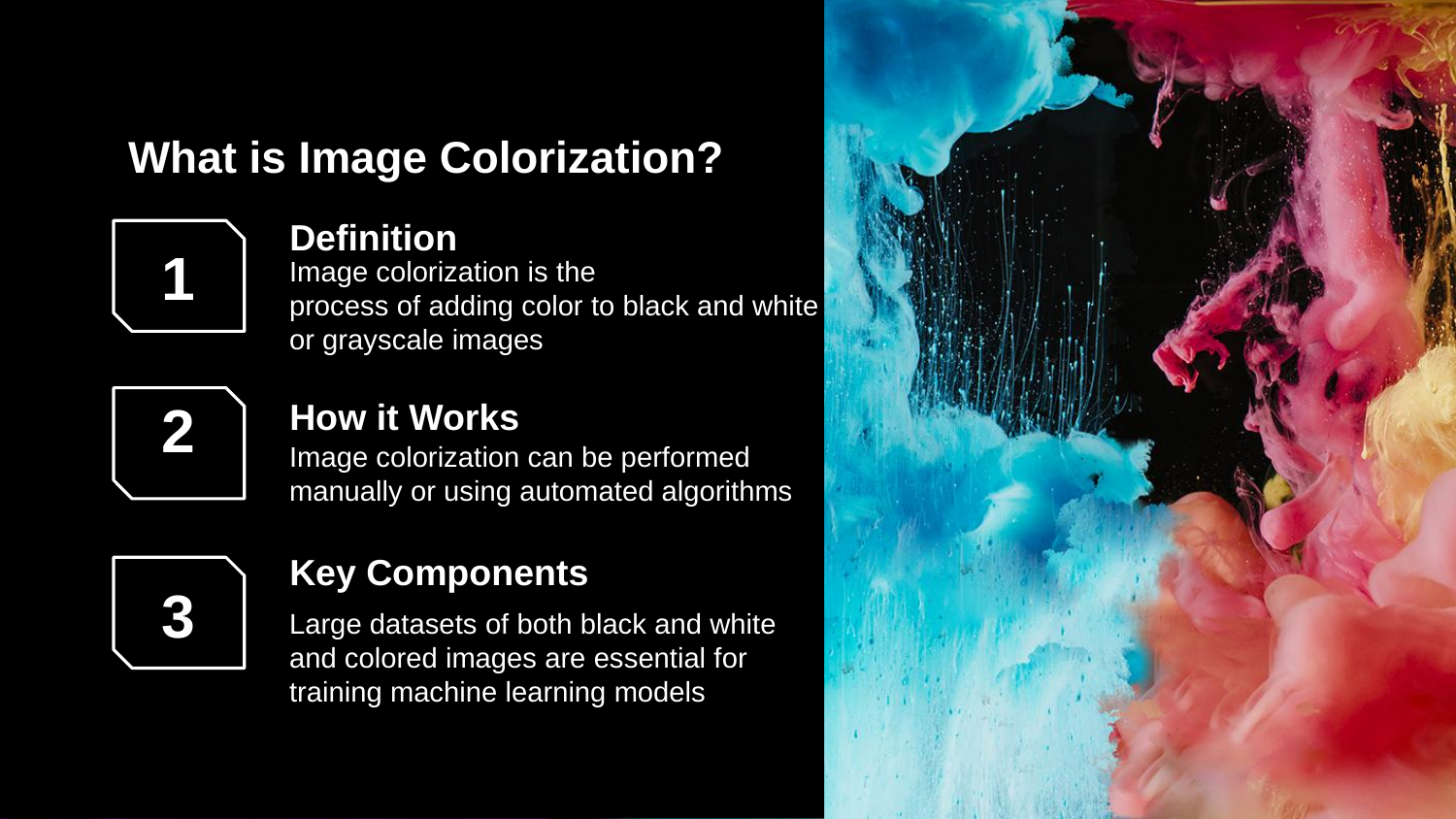

# What is Image Colorization?
1
Definition
Image colorization is the
process of adding color to black and white or grayscale images
How it Works
2

Image colorization can be performed manually or using automated algorithms
Key Components
3
Large datasets of both black and white and colored images are essential for training machine learning models